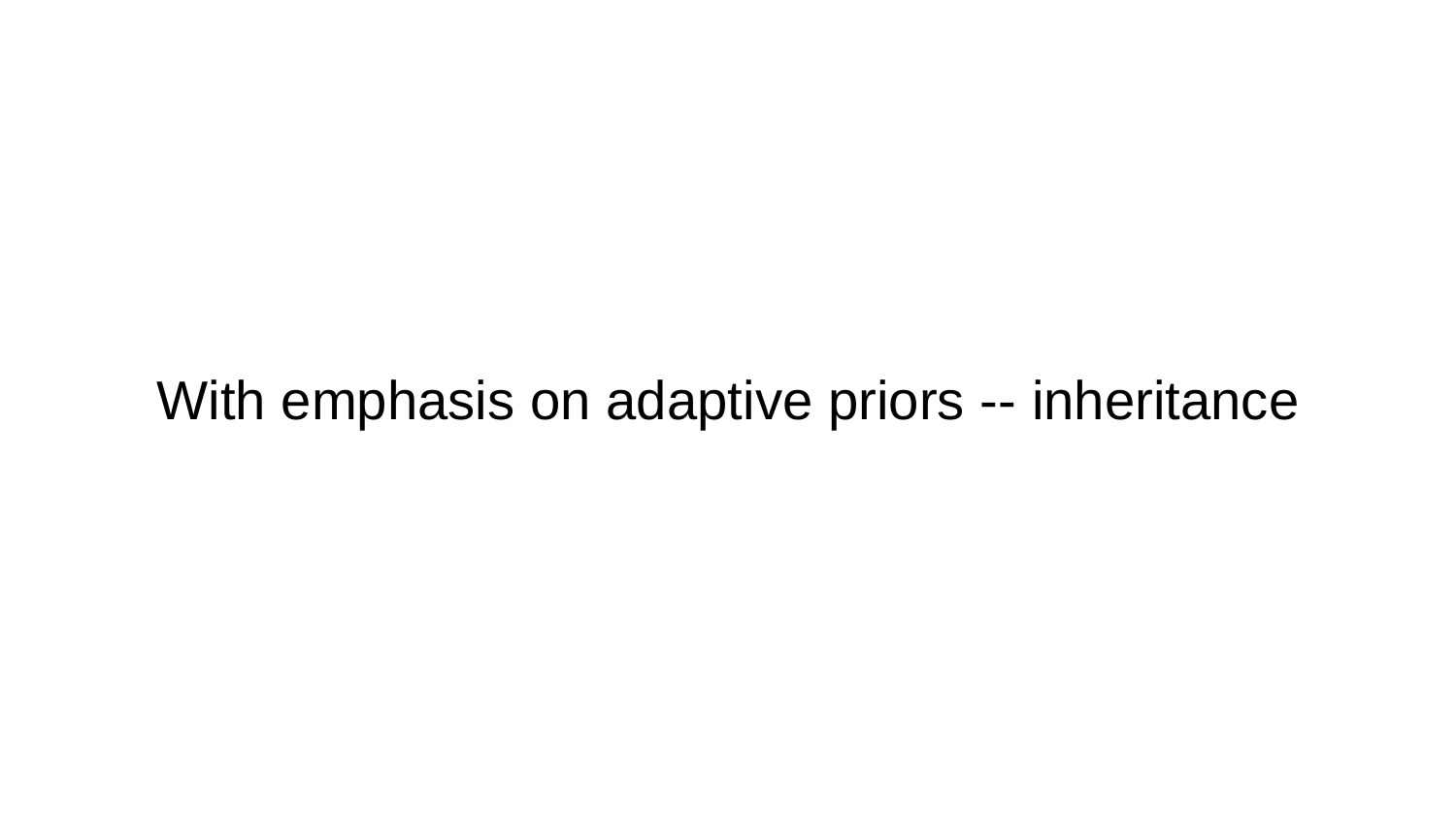

# With emphasis on adaptive priors -- inheritance